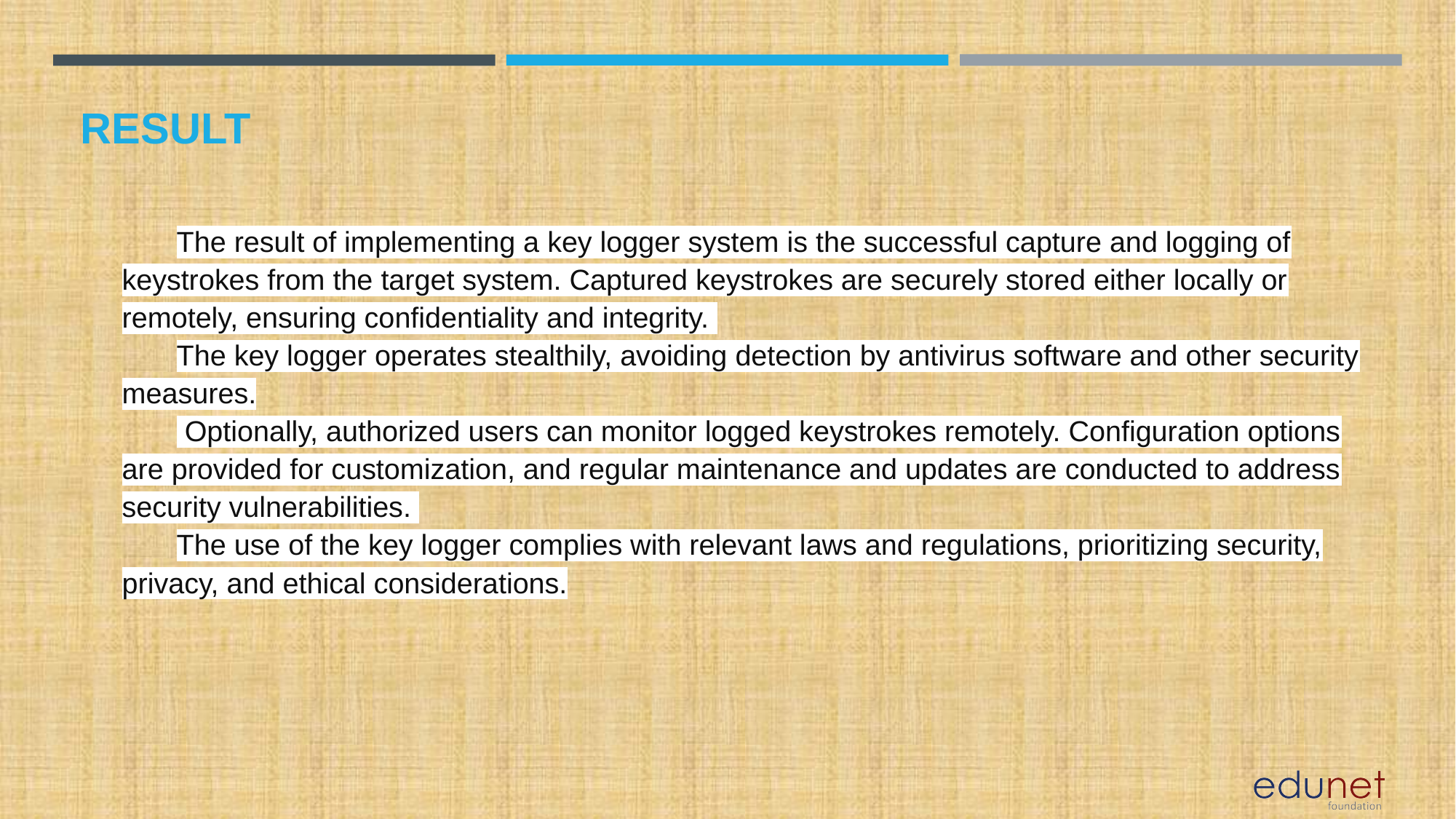

# RESULT
The result of implementing a key logger system is the successful capture and logging of keystrokes from the target system. Captured keystrokes are securely stored either locally or remotely, ensuring confidentiality and integrity.
The key logger operates stealthily, avoiding detection by antivirus software and other security measures.
 Optionally, authorized users can monitor logged keystrokes remotely. Configuration options are provided for customization, and regular maintenance and updates are conducted to address security vulnerabilities.
The use of the key logger complies with relevant laws and regulations, prioritizing security, privacy, and ethical considerations.